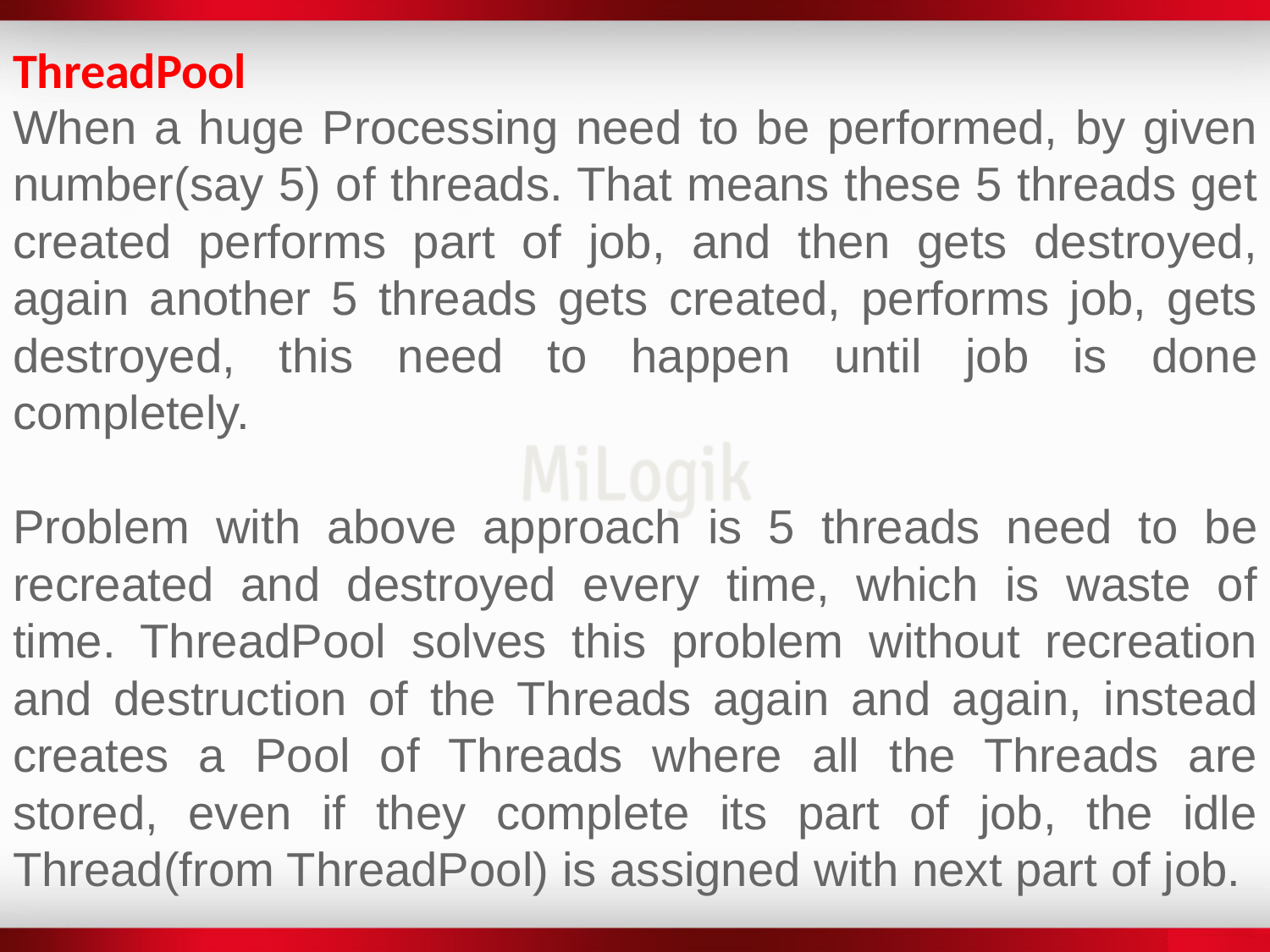

ThreadPool
When a huge Processing need to be performed, by given number(say 5) of threads. That means these 5 threads get created performs part of job, and then gets destroyed, again another 5 threads gets created, performs job, gets destroyed, this need to happen until job is done completely.

Problem with above approach is 5 threads need to be recreated and destroyed every time, which is waste of time. ThreadPool solves this problem without recreation and destruction of the Threads again and again, instead creates a Pool of Threads where all the Threads are stored, even if they complete its part of job, the idle Thread(from ThreadPool) is assigned with next part of job.